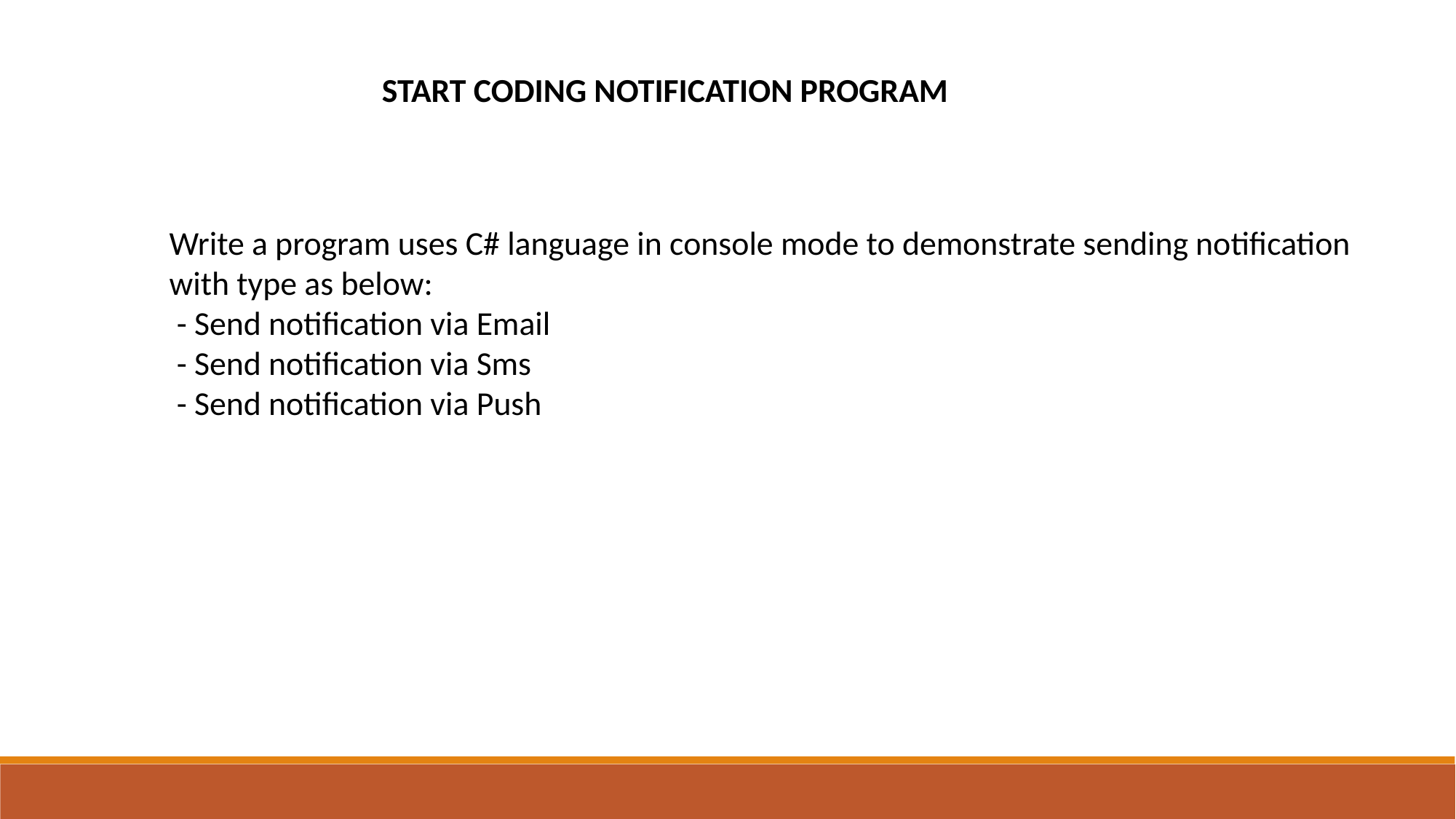

START CODING NOTIFICATION PROGRAM
Write a program uses C# language in console mode to demonstrate sending notification with type as below:
 - Send notification via Email
 - Send notification via Sms
 - Send notification via Push